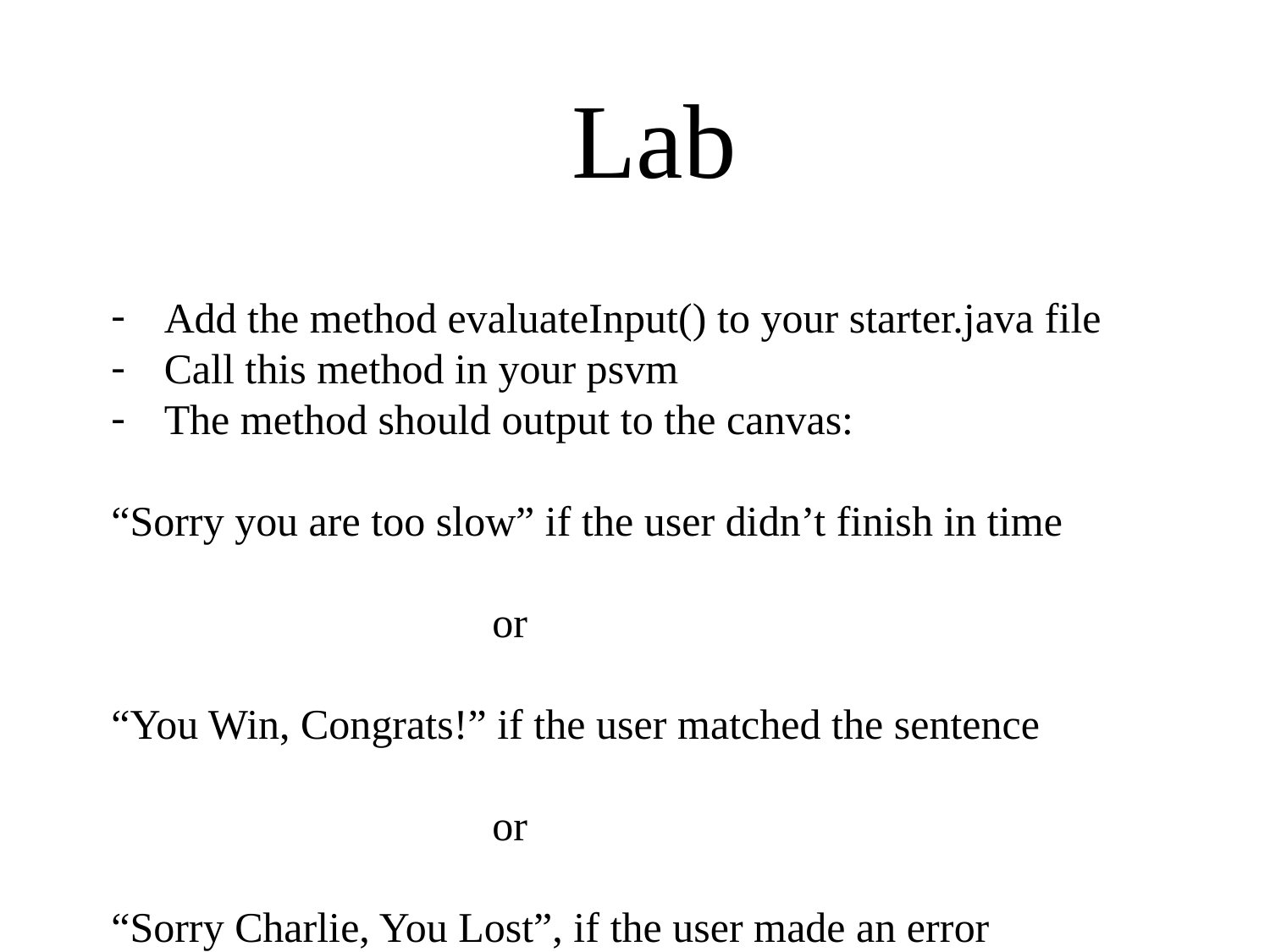

Lab

Add the method evaluateInput() to your starter.java file
Call this method in your psvm
The method should output to the canvas:

“Sorry you are too slow” if the user didn’t finish in time

			or

“You Win, Congrats!” if the user matched the sentence

			or

“Sorry Charlie, You Lost”, if the user made an error